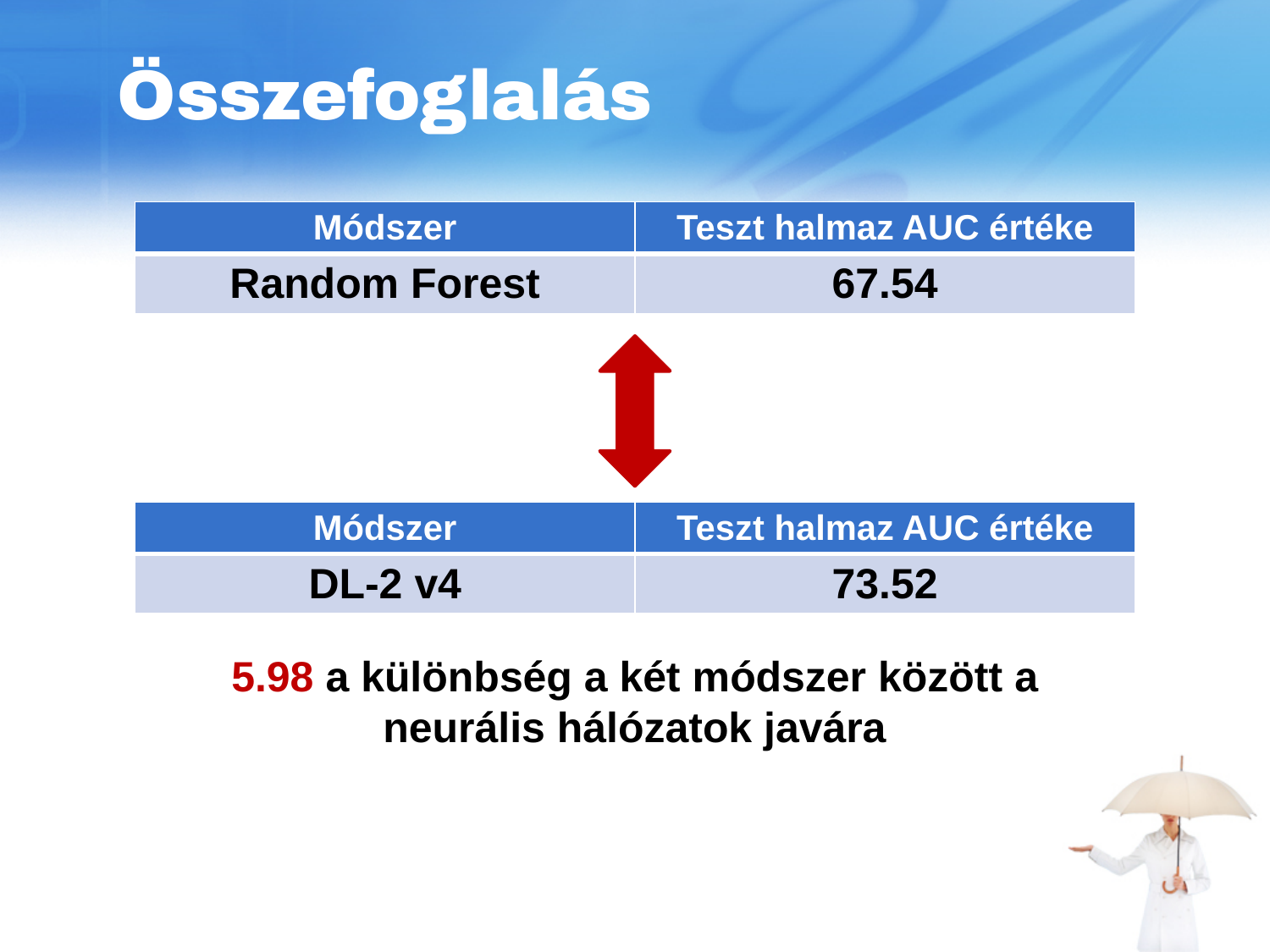

# Összefoglalás
| Módszer | Teszt halmaz AUC értéke |
| --- | --- |
| Random Forest | 67.54 |

| Módszer | Teszt halmaz AUC értéke |
| --- | --- |
| DL-2 v4 | 73.52 |
5.98 a különbség a két módszer között a neurális hálózatok javára